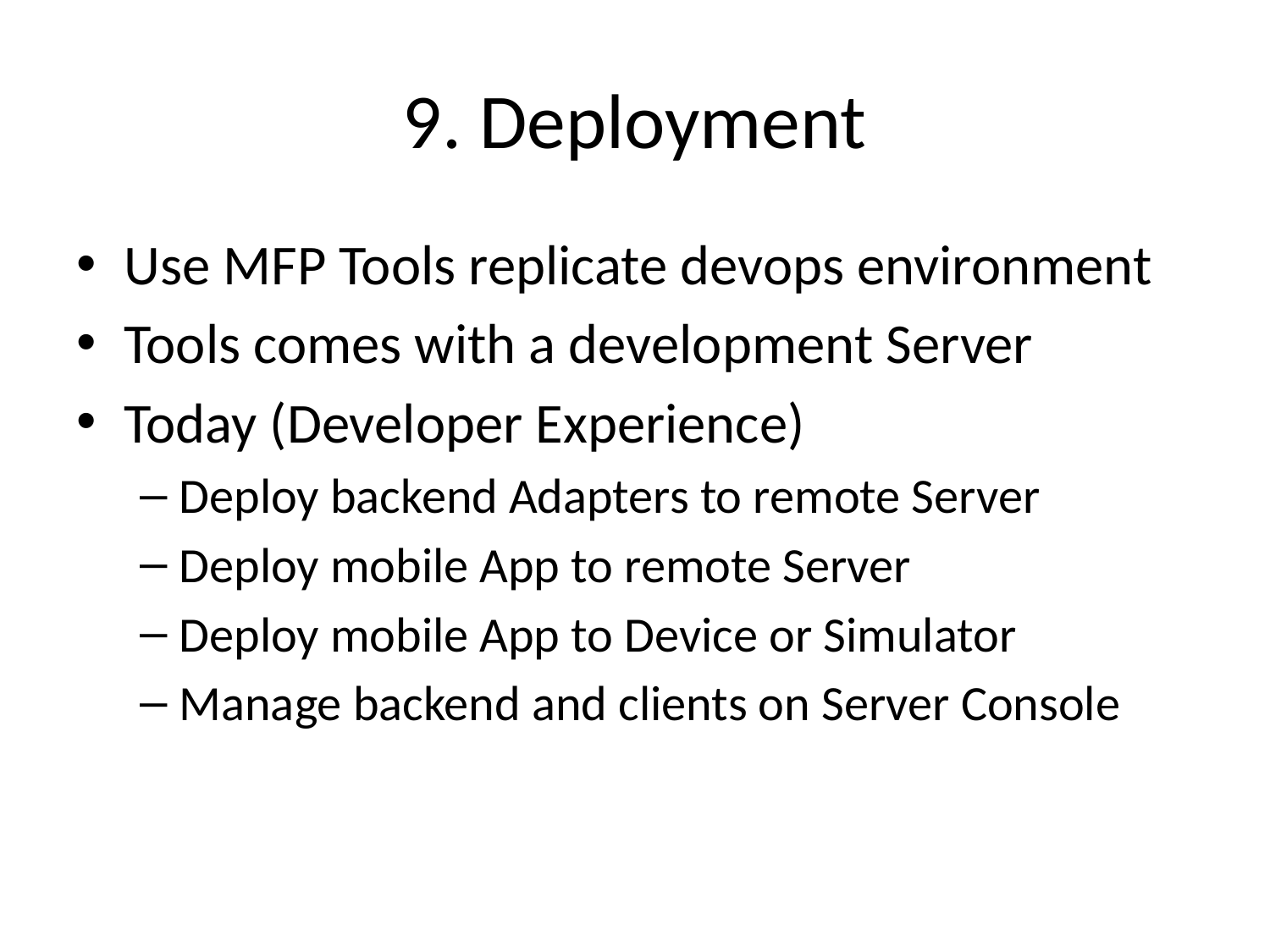

# 9. Deployment
Use MFP Tools replicate devops environment
Tools comes with a development Server
Today (Developer Experience)
Deploy backend Adapters to remote Server
Deploy mobile App to remote Server
Deploy mobile App to Device or Simulator
Manage backend and clients on Server Console